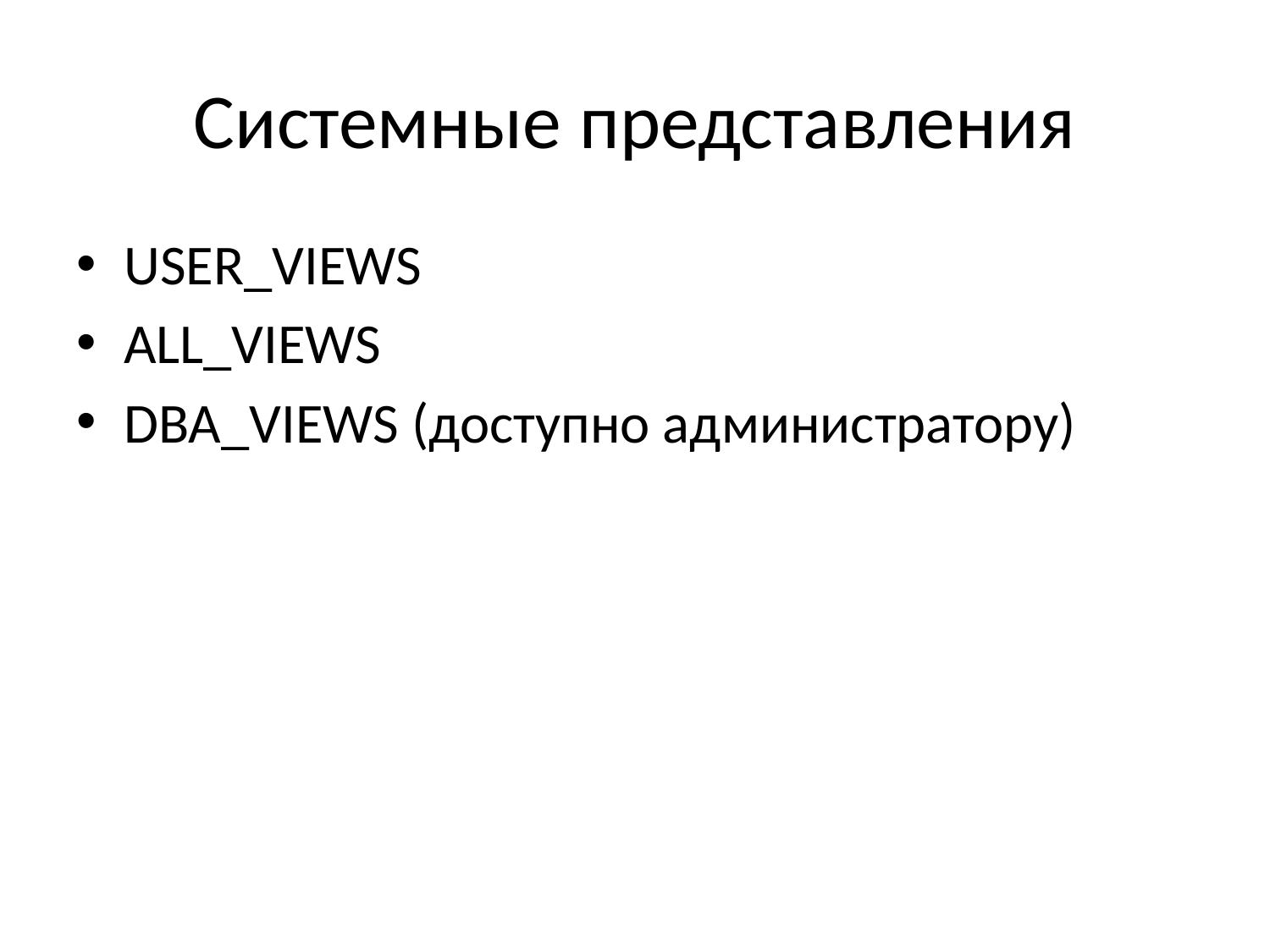

# Системные представления
USER_VIEWS
ALL_VIEWS
DBA_VIEWS (доступно администратору)